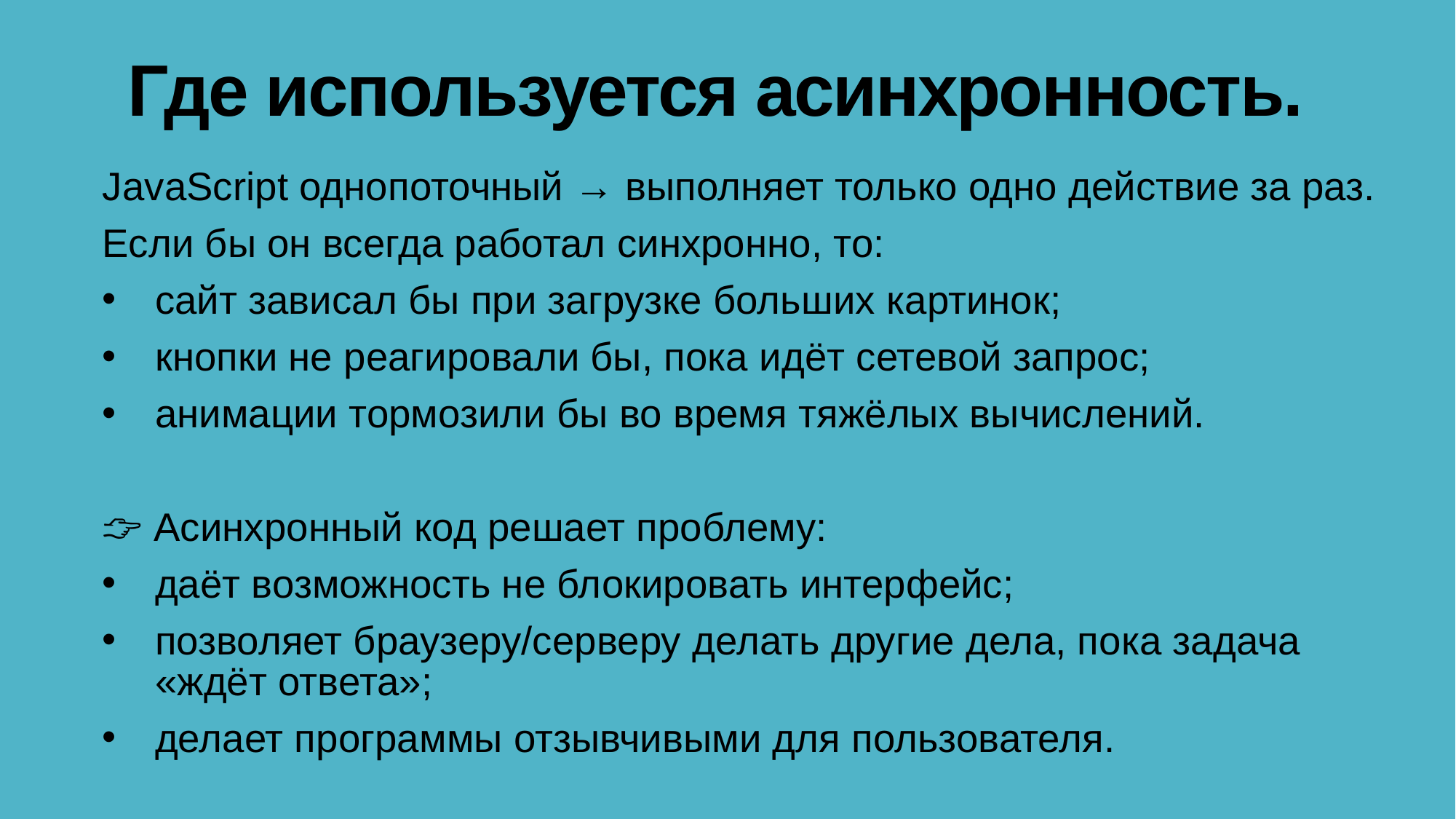

# Где используется асинхронность.
JavaScript однопоточный → выполняет только одно действие за раз.
Если бы он всегда работал синхронно, то:
сайт зависал бы при загрузке больших картинок;
кнопки не реагировали бы, пока идёт сетевой запрос;
анимации тормозили бы во время тяжёлых вычислений.

👉 Асинхронный код решает проблему:
даёт возможность не блокировать интерфейс;
позволяет браузеру/серверу делать другие дела, пока задача «ждёт ответа»;
делает программы отзывчивыми для пользователя.